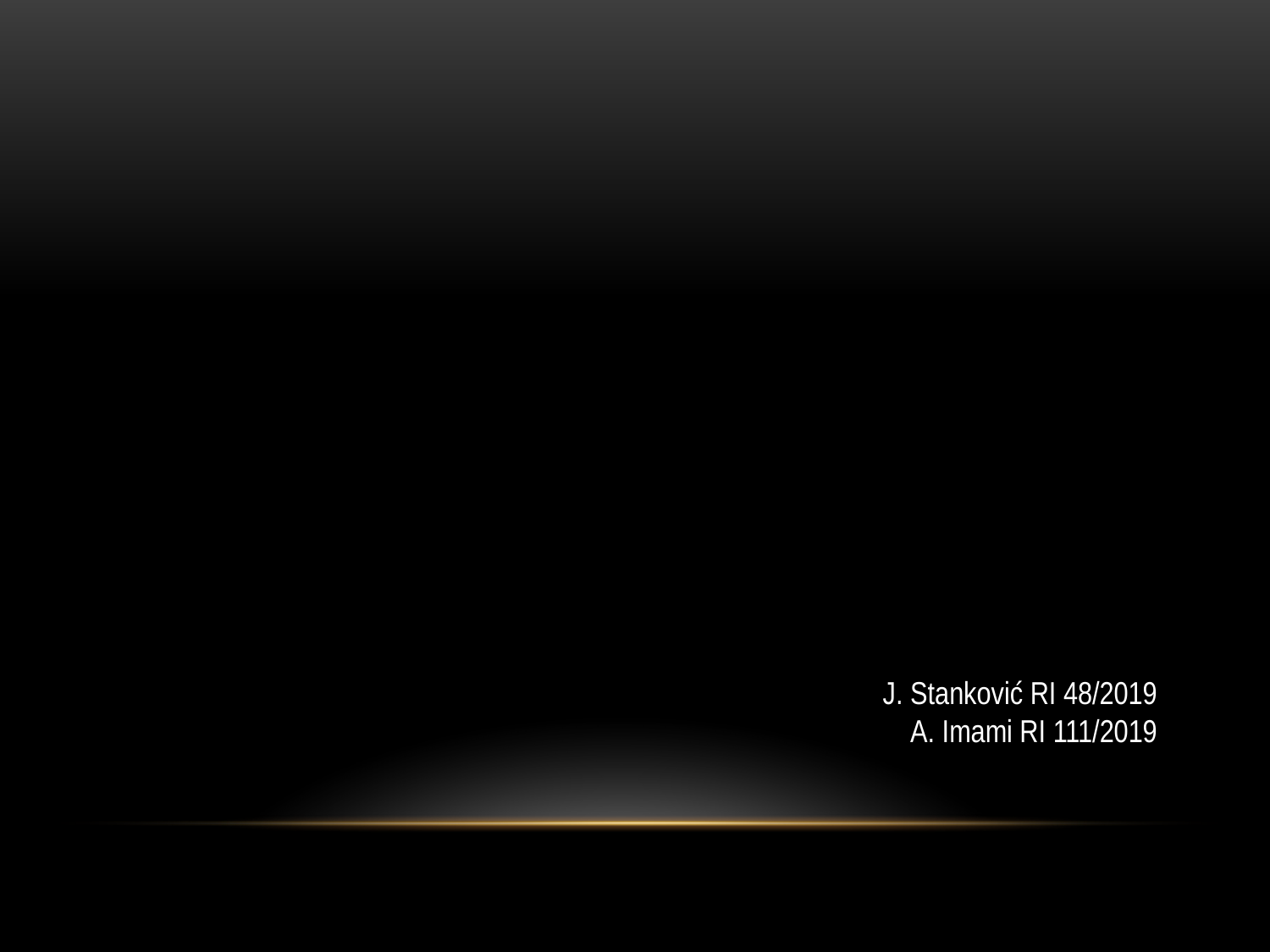

J. Stanković RI 48/2019
A. Imami RI 111/2019